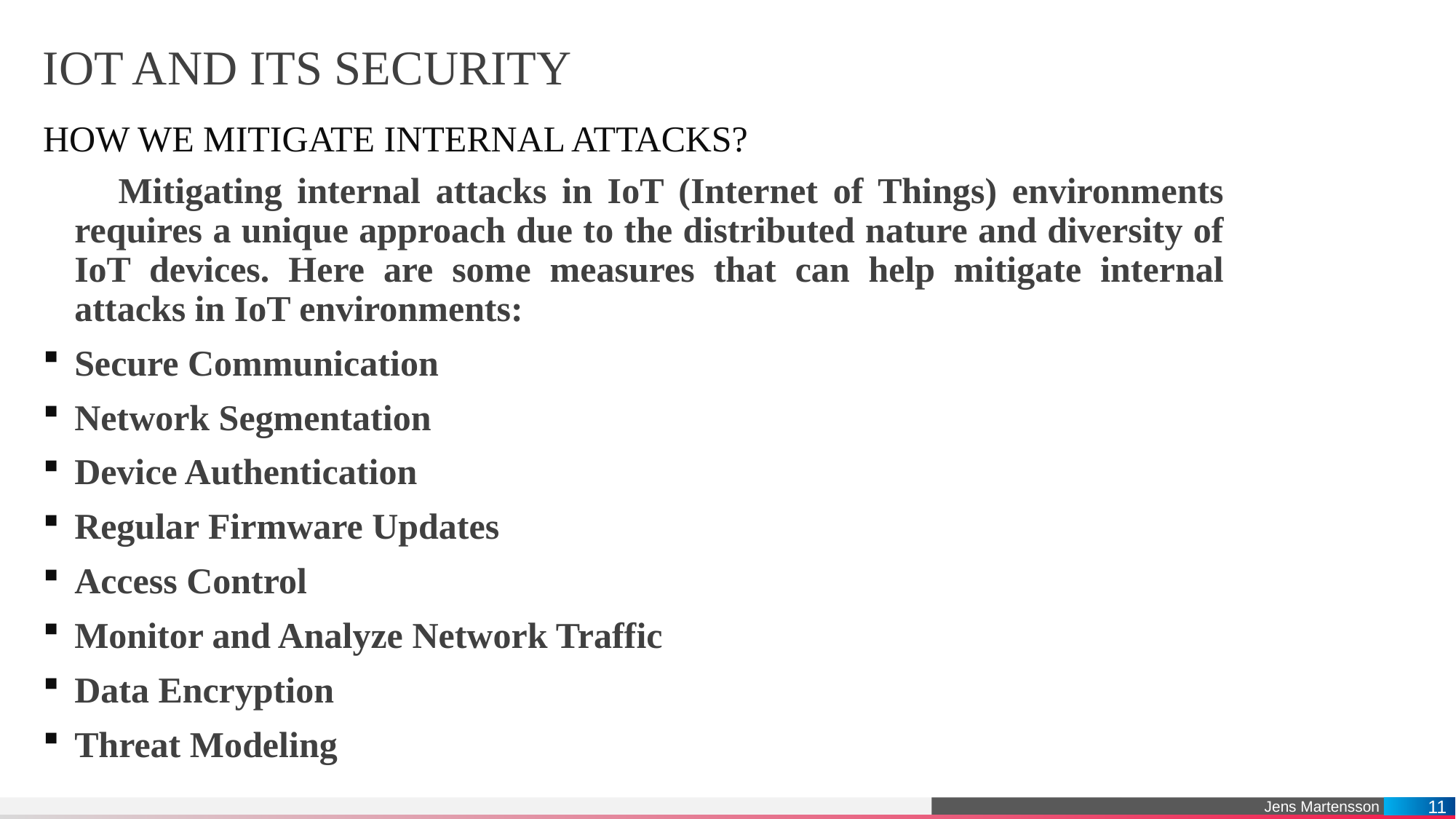

# IOT AND ITS SECURITY
HOW WE MITIGATE INTERNAL ATTACKS?
     Mitigating internal attacks in IoT (Internet of Things) environments requires a unique approach due to the distributed nature and diversity of IoT devices. Here are some measures that can help mitigate internal attacks in IoT environments:
Secure Communication
Network Segmentation
Device Authentication
Regular Firmware Updates
Access Control
Monitor and Analyze Network Traffic
Data Encryption
Threat Modeling
11